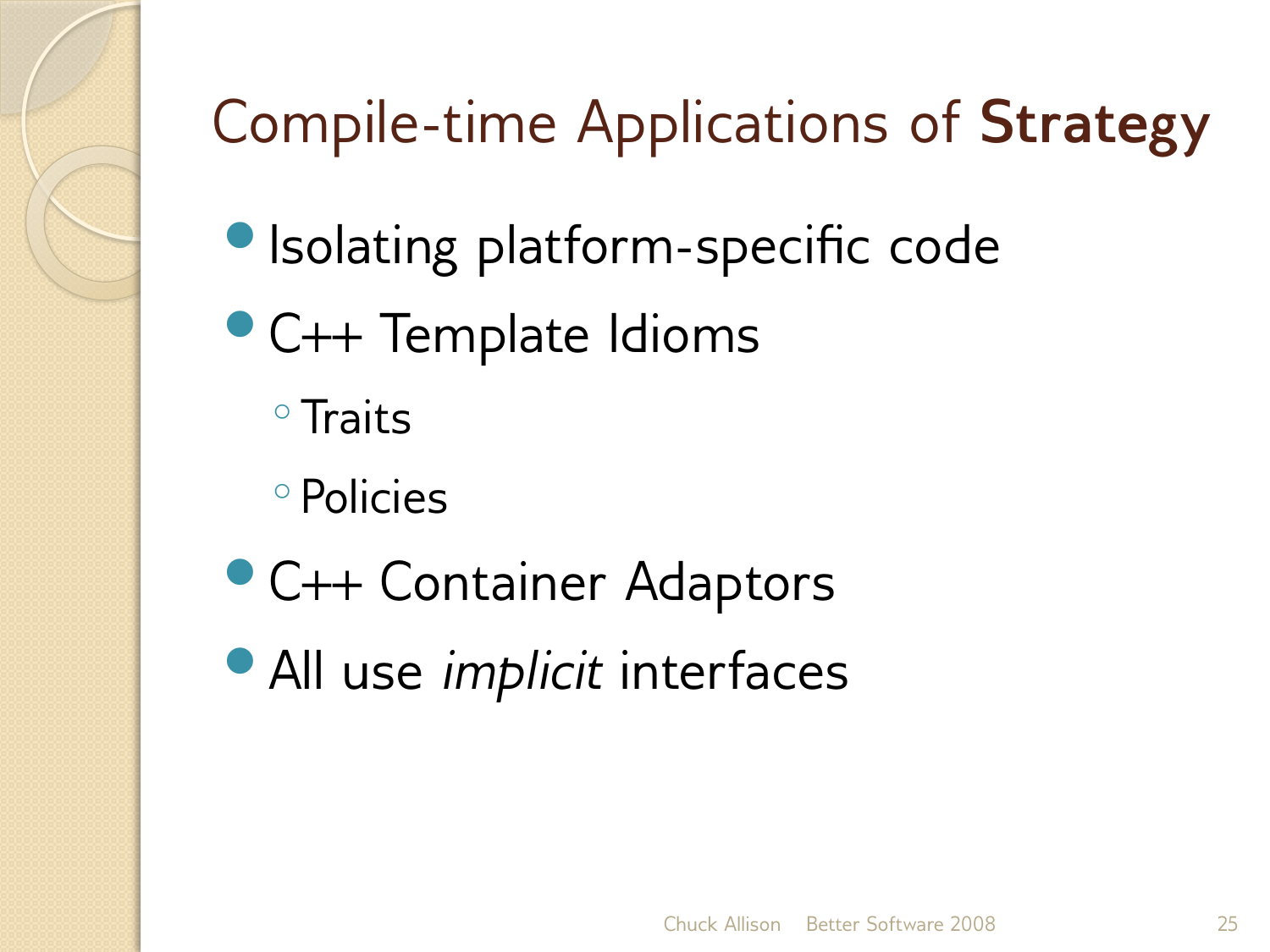

# Compile-time Applications of Strategy
Isolating platform-specific code
C++ Template Idioms
Traits
Policies
C++ Container Adaptors
All use implicit interfaces
Chuck Allison
Better Software 2008
25